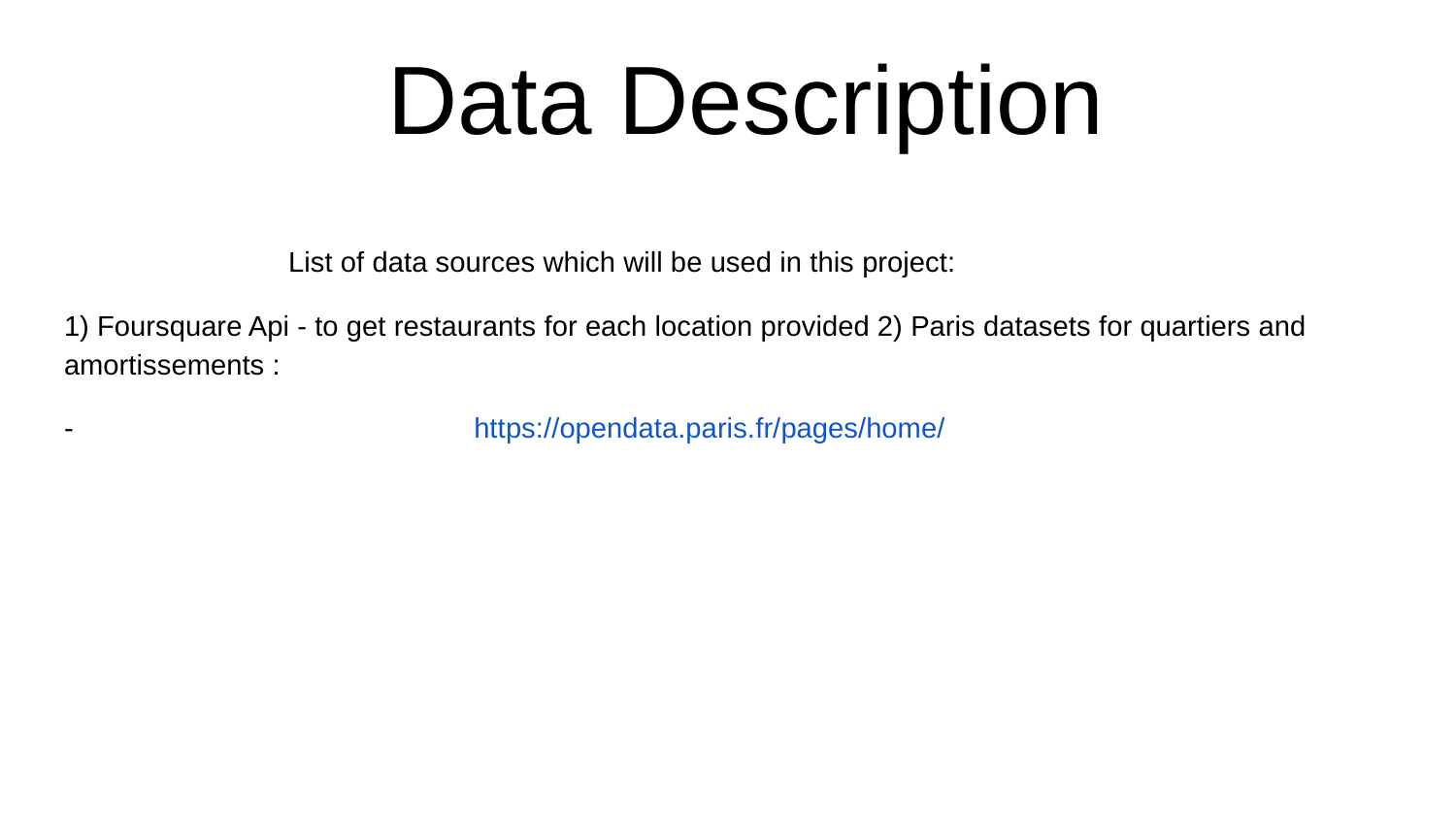

# Data Description
                            List of data sources which will be used in this project:
1) Foursquare Api - to get restaurants for each location provided 2) Paris datasets for quartiers and amortissements :
-                                          ​        https://opendata.paris.fr/pages/home/